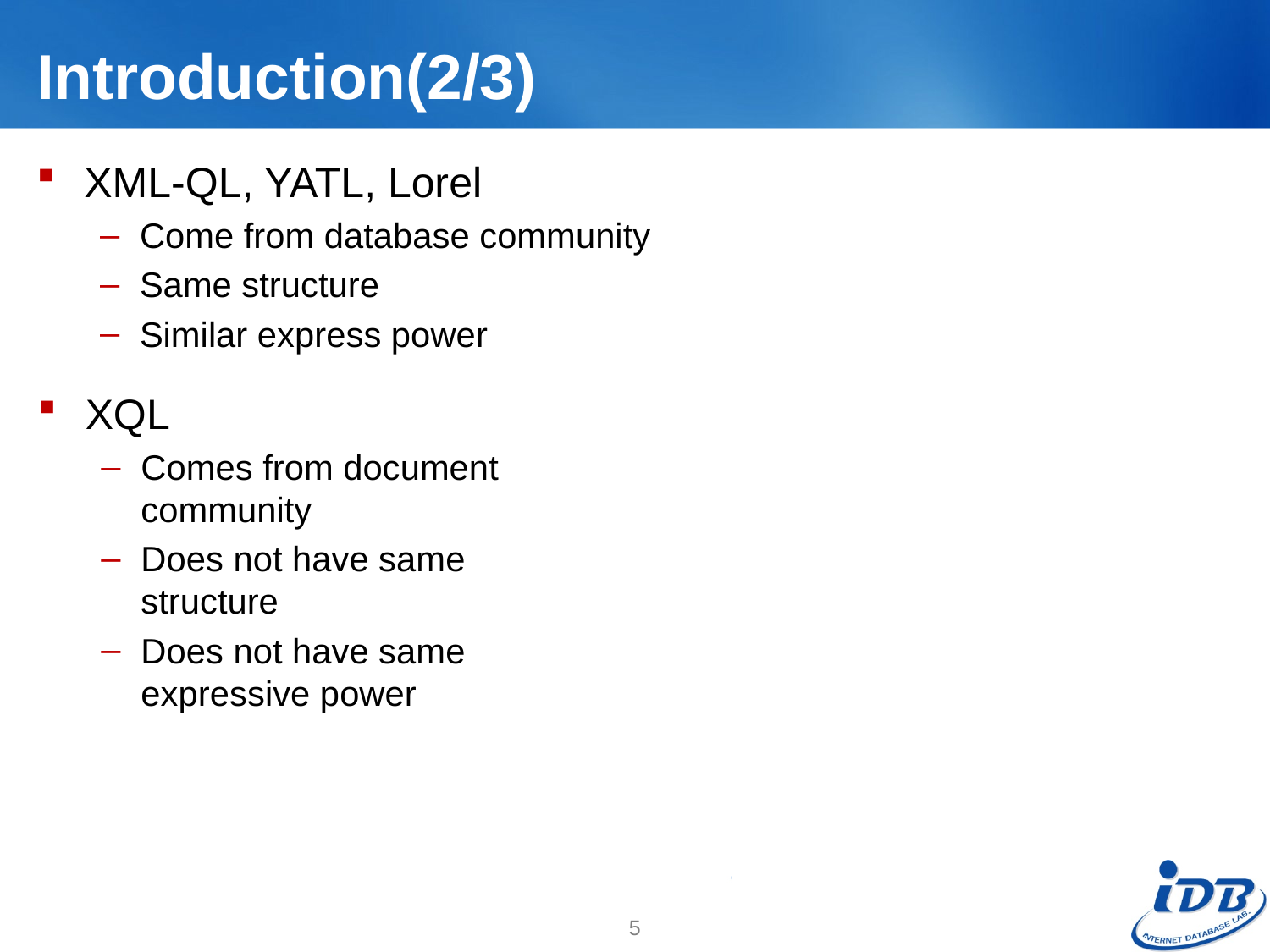

# Introduction(2/3)
XML-QL, YATL, Lorel
Come from database community
Same structure
Similar express power
XQL
Comes from document community
Does not have same structure
Does not have same expressive power
5